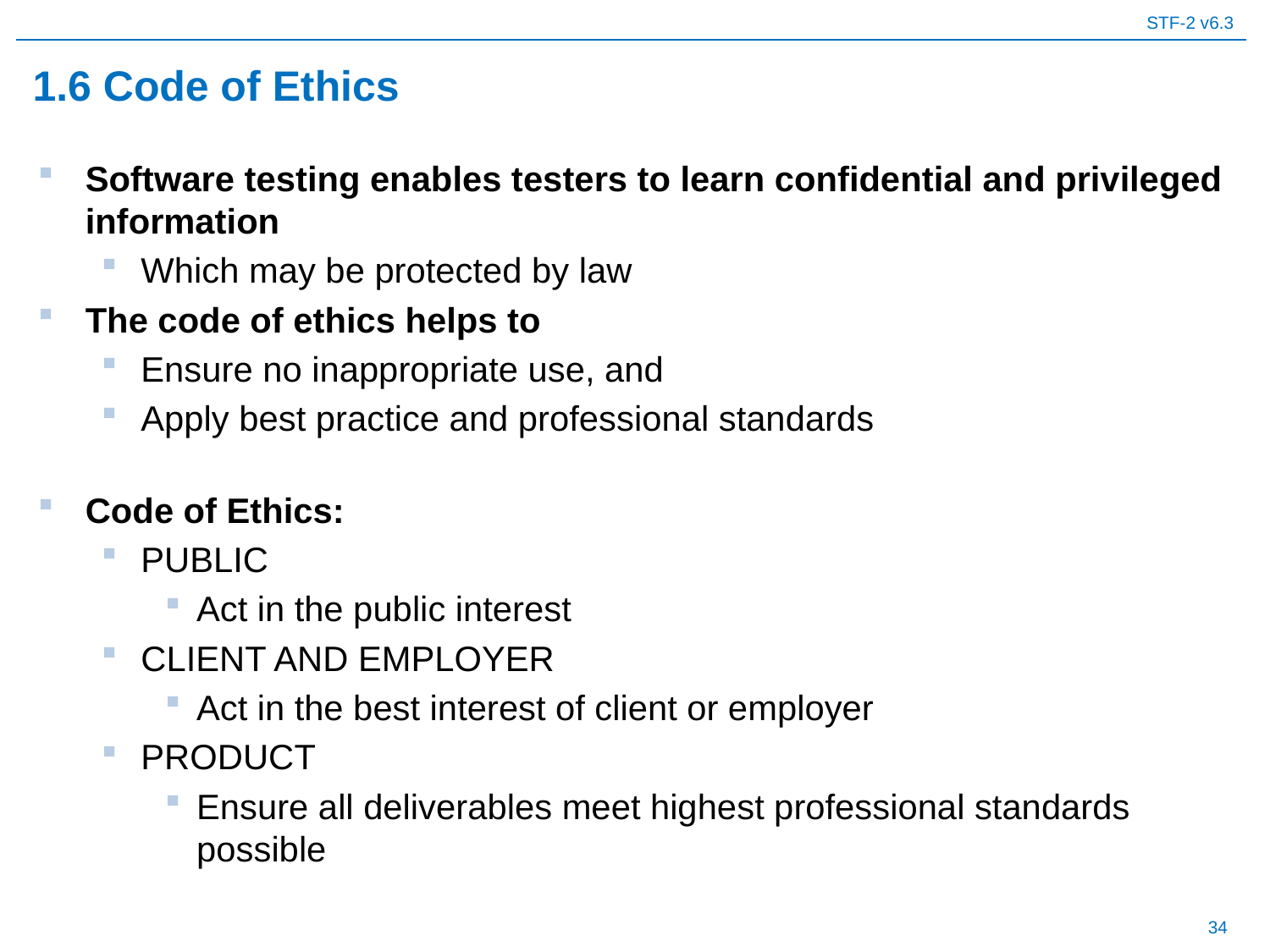

# 1.6 Code of Ethics
Software testing enables testers to learn confidential and privileged information
Which may be protected by law
The code of ethics helps to
Ensure no inappropriate use, and
Apply best practice and professional standards
Code of Ethics:
PUBLIC
Act in the public interest
CLIENT AND EMPLOYER
Act in the best interest of client or employer
PRODUCT
Ensure all deliverables meet highest professional standards possible